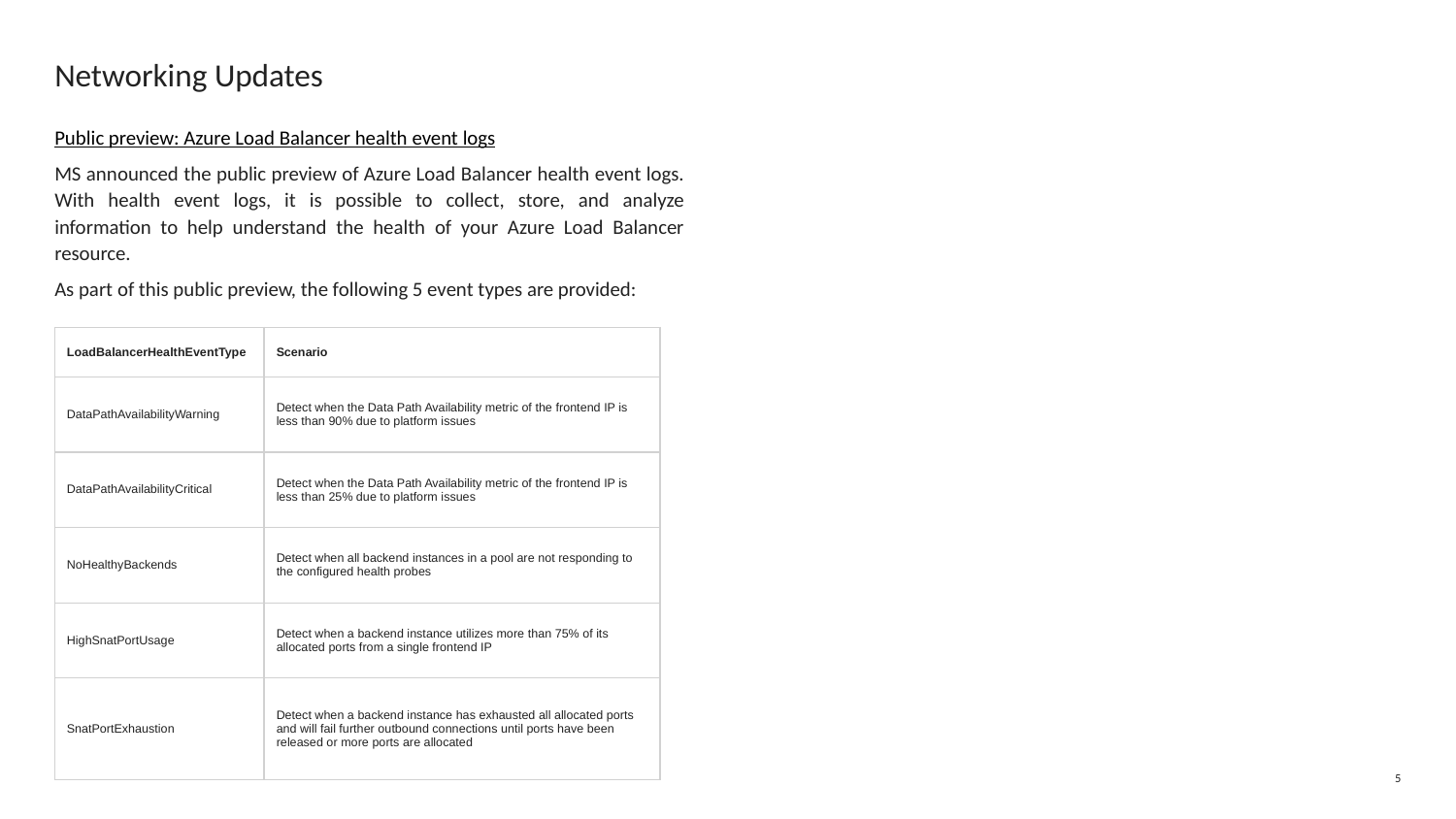

# Networking Updates
Public preview: Azure Load Balancer health event logs
MS announced the public preview of Azure Load Balancer health event logs. With health event logs, it is possible to collect, store, and analyze information to help understand the health of your Azure Load Balancer resource.
As part of this public preview, the following 5 event types are provided:

| LoadBalancerHealthEventType | Scenario |
| --- | --- |
| DataPathAvailabilityWarning | Detect when the Data Path Availability metric of the frontend IP is less than 90% due to platform issues |
| DataPathAvailabilityCritical | Detect when the Data Path Availability metric of the frontend IP is less than 25% due to platform issues |
| NoHealthyBackends | Detect when all backend instances in a pool are not responding to the configured health probes |
| HighSnatPortUsage | Detect when a backend instance utilizes more than 75% of its allocated ports from a single frontend IP |
| SnatPortExhaustion | Detect when a backend instance has exhausted all allocated ports and will fail further outbound connections until ports have been released or more ports are allocated |